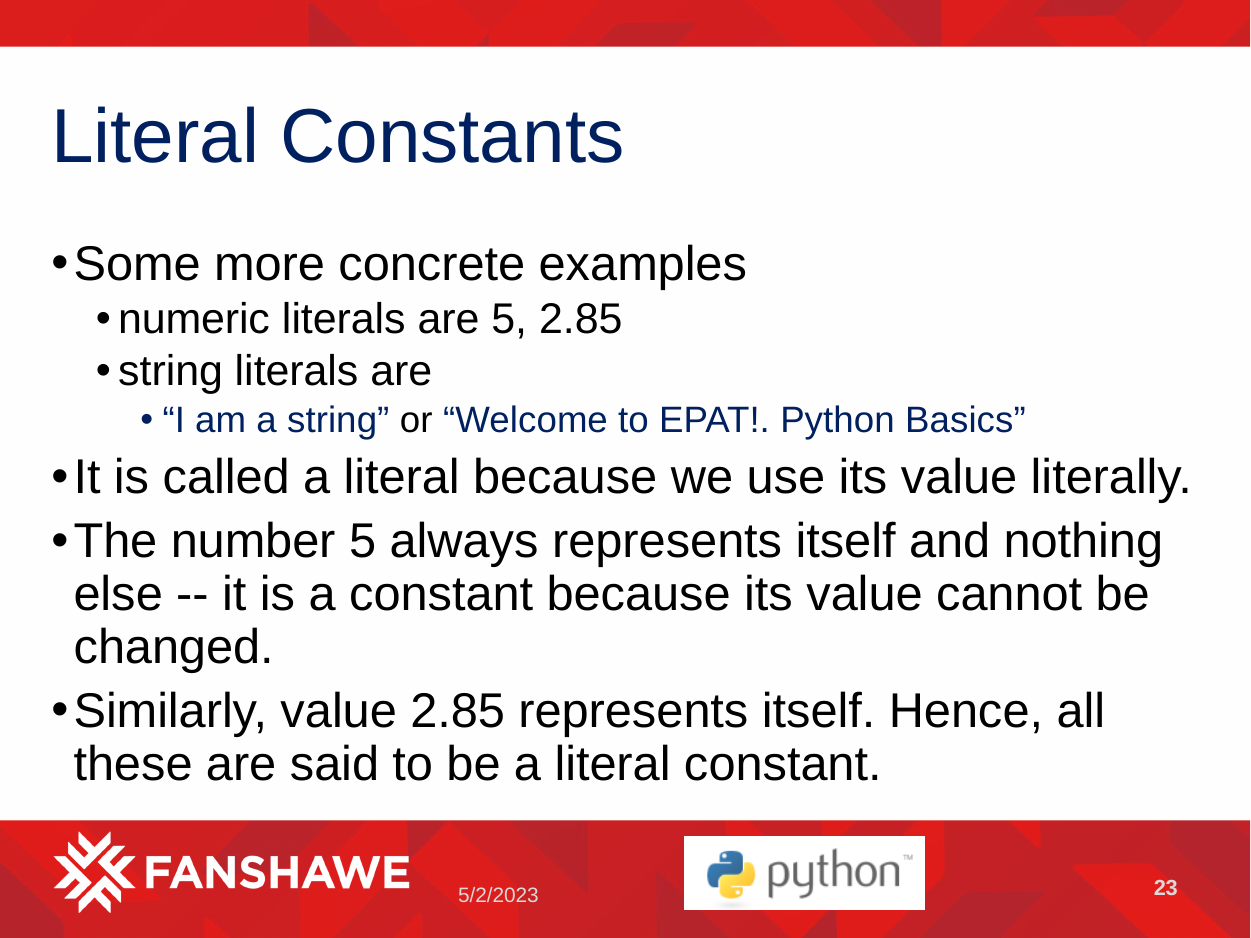

# Literal Constants
Some more concrete examples
numeric literals are 5, 2.85
string literals are
“I am a string” or “Welcome to EPAT!. Python Basics”
It is called a literal because we use its value literally.
The number 5 always represents itself and nothing else -- it is a constant because its value cannot be changed.
Similarly, value 2.85 represents itself. Hence, all these are said to be a literal constant.
23
5/2/2023